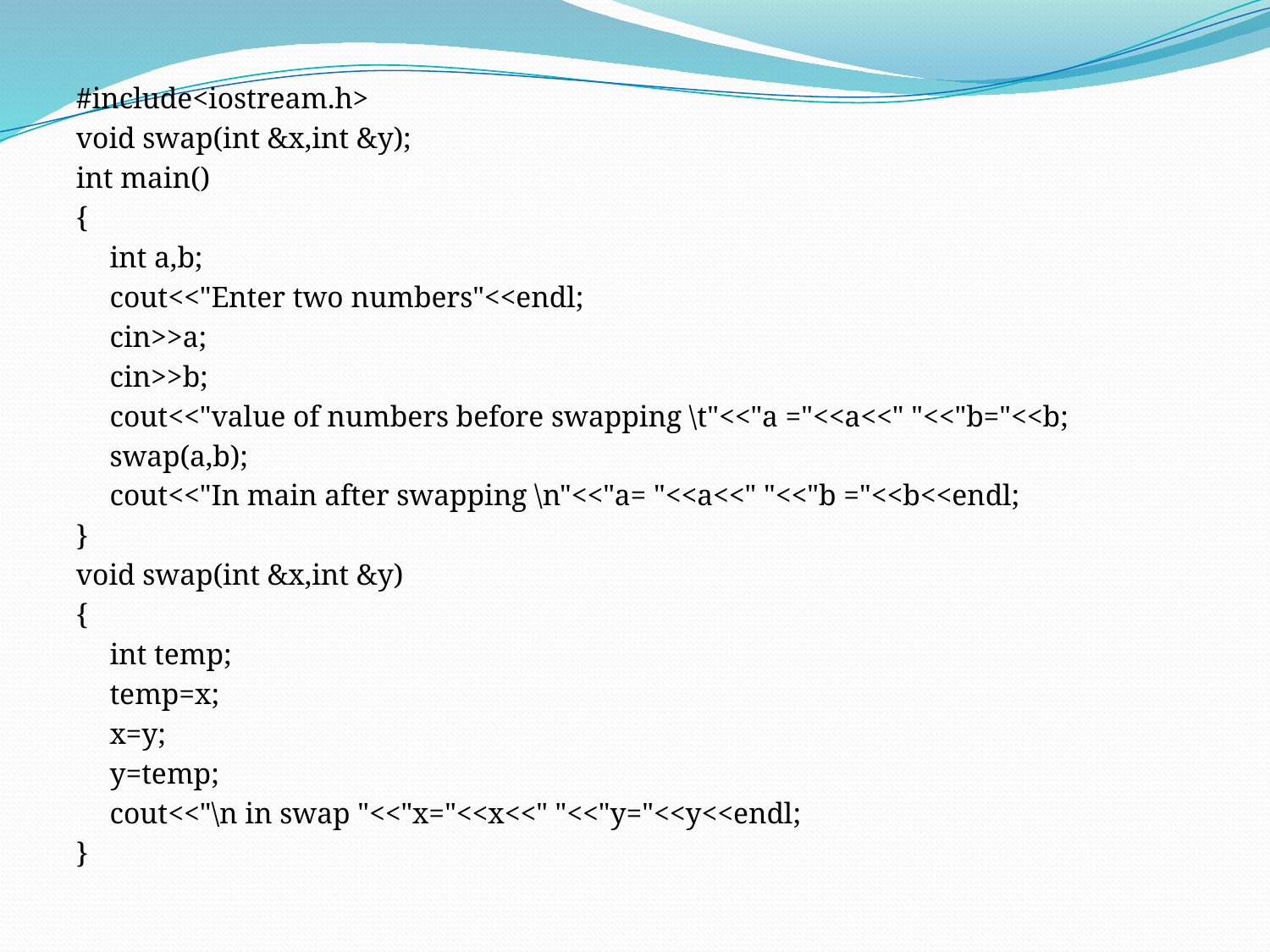

#include<iostream.h>
void swap(int &x,int &y);
int main()
{
	int a,b;
	cout<<"Enter two numbers"<<endl;
	cin>>a;
	cin>>b;
	cout<<"value of numbers before swapping \t"<<"a ="<<a<<" "<<"b="<<b;
	swap(a,b);
	cout<<"In main after swapping \n"<<"a= "<<a<<" "<<"b ="<<b<<endl;
}
void swap(int &x,int &y)
{
	int temp;
	temp=x;
	x=y;
	y=temp;
	cout<<"\n in swap "<<"x="<<x<<" "<<"y="<<y<<endl;
}